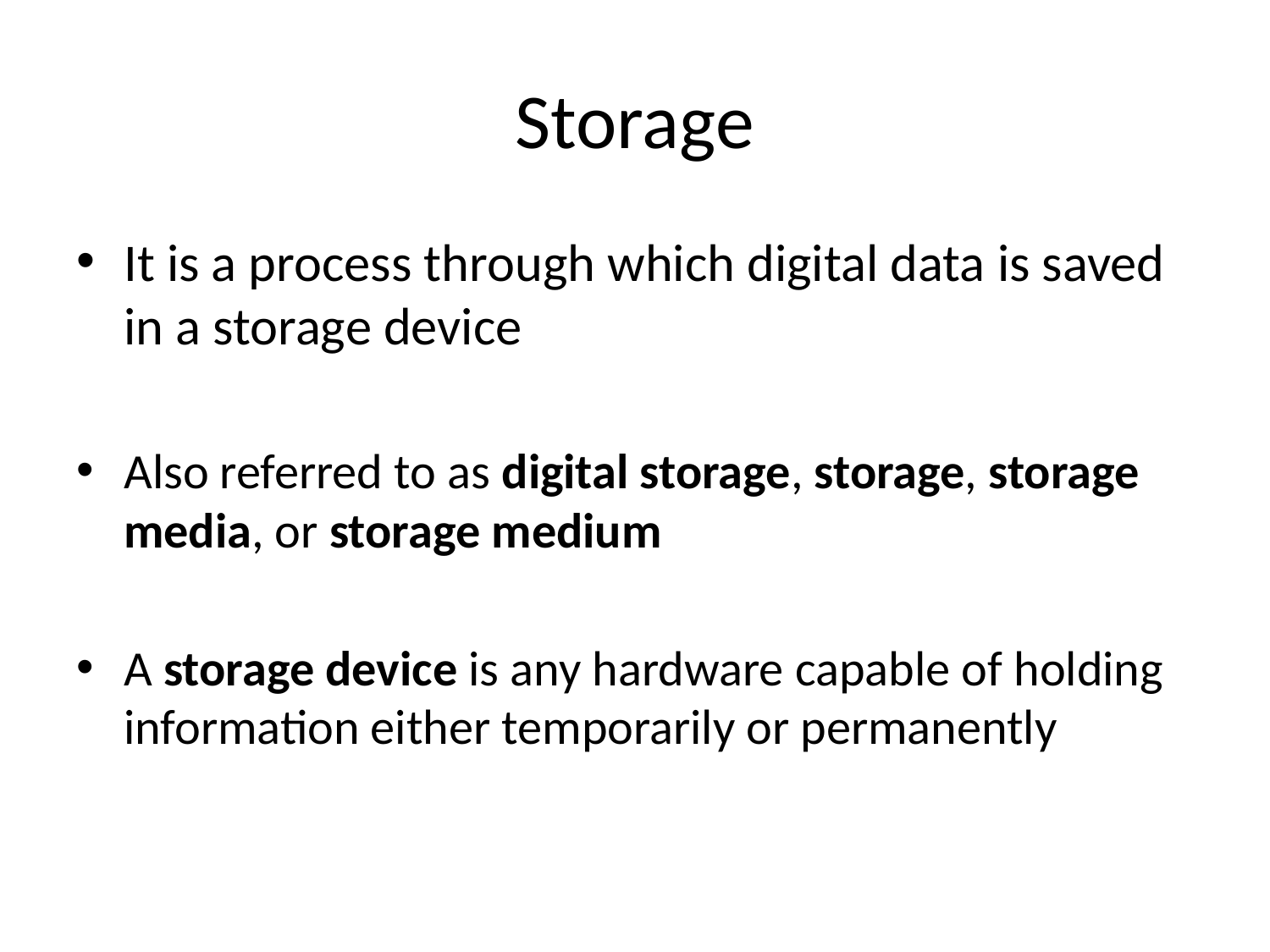

# Storage
It is a process through which digital data is saved in a storage device

Also referred to as digital storage, storage, storage media, or storage medium

A storage device is any hardware capable of holding information either temporarily or permanently